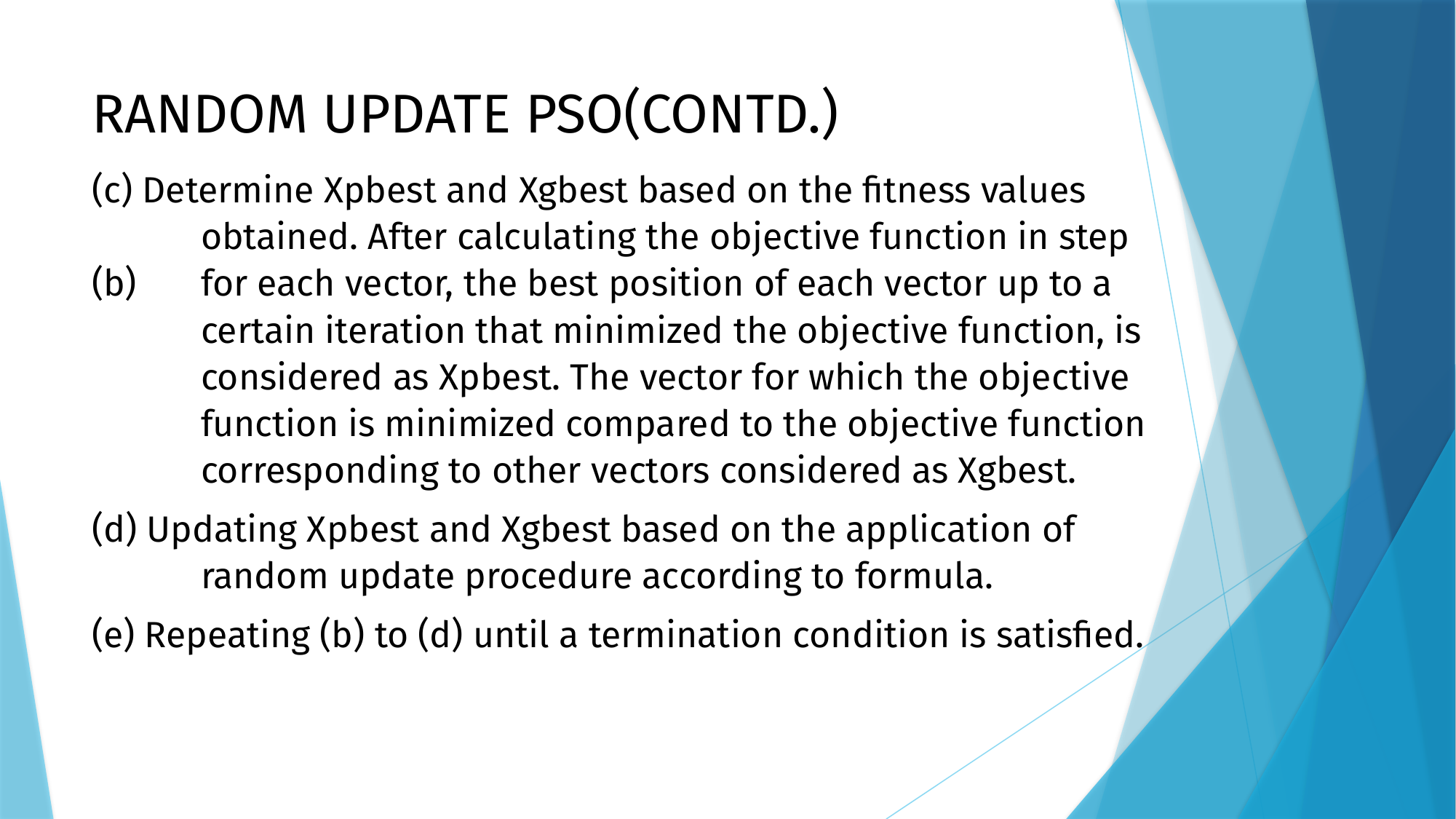

# RANDOM UPDATE PSO(CONTD.)
(c) Determine Xpbest and Xgbest based on the fitness values 	obtained. After calculating the objective function in step (b) 	for each vector, the best position of each vector up to a 	certain iteration that minimized the objective function, is 	considered as Xpbest. The vector for which the objective 	function is minimized compared to the objective function 	corresponding to other vectors considered as Xgbest.
(d) Updating Xpbest and Xgbest based on the application of 	random update procedure according to formula.
(e) Repeating (b) to (d) until a termination condition is satisfied.